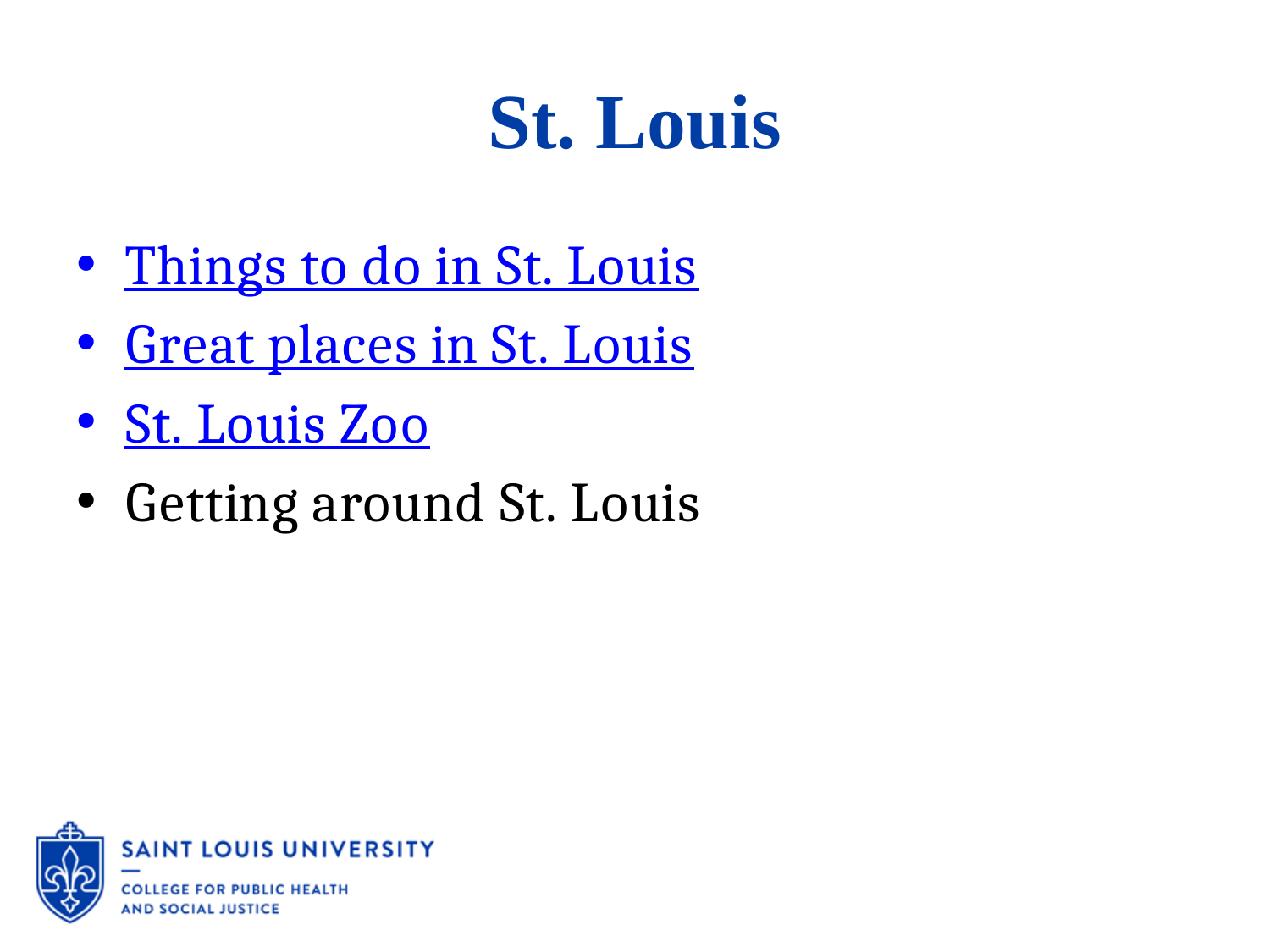

# St. Louis
Things to do in St. Louis
Great places in St. Louis
St. Louis Zoo
Getting around St. Louis